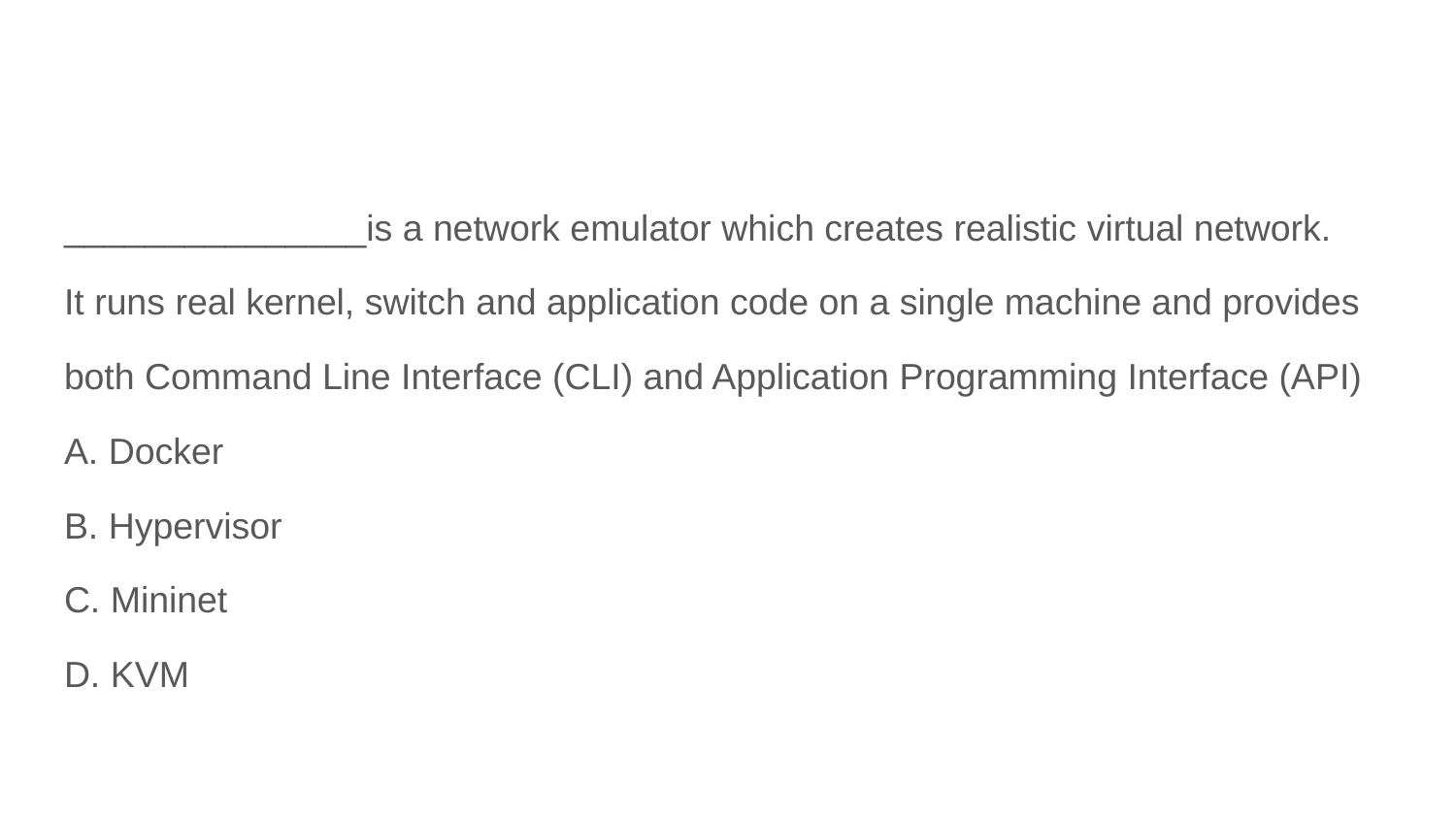

#
_______________is a network emulator which creates realistic virtual network.
It runs real kernel, switch and application code on a single machine and provides
both Command Line Interface (CLI) and Application Programming Interface (API)
A. Docker
B. Hypervisor
C. Mininet
D. KVM